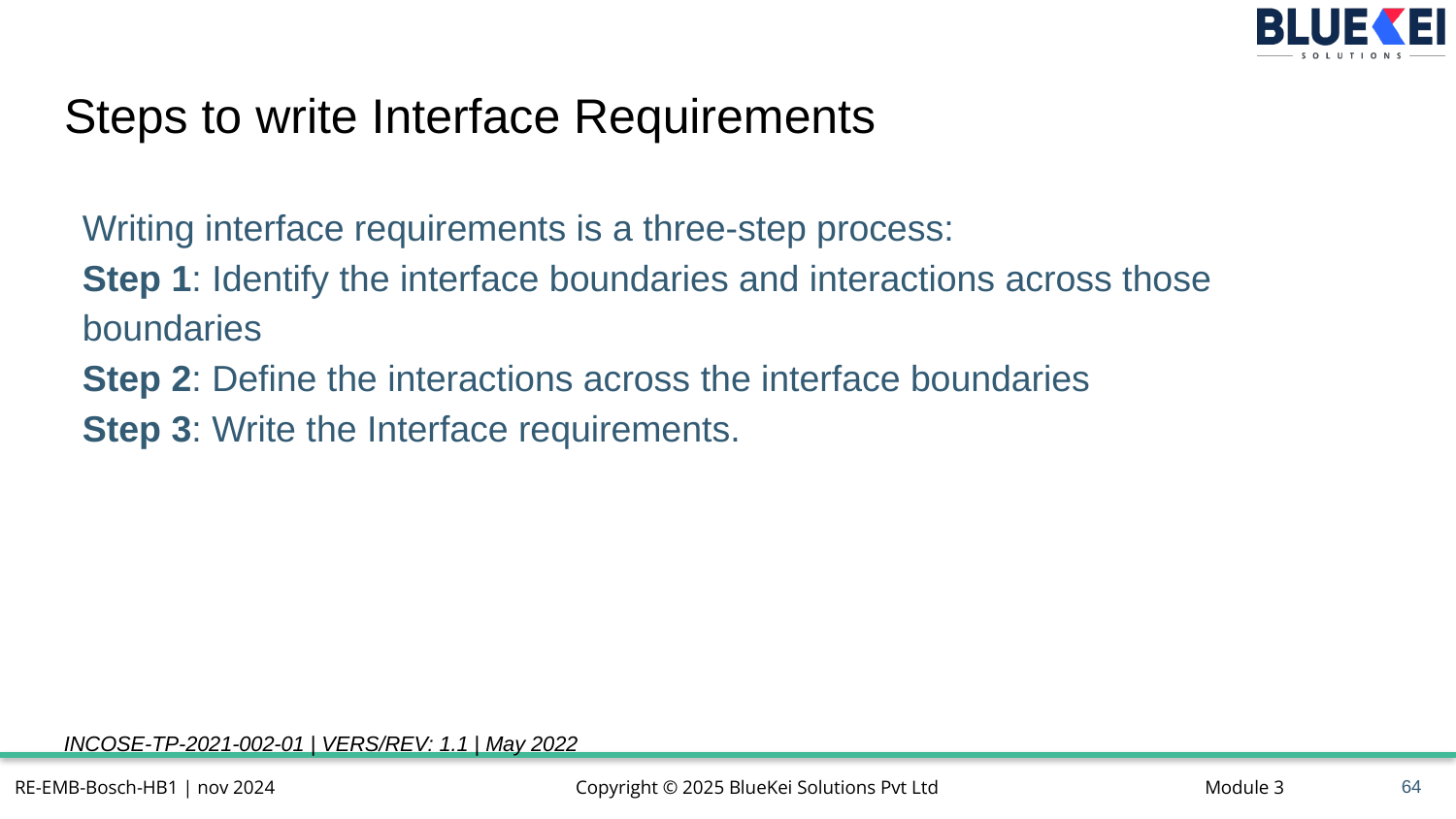

# Steps to write Interface Requirements
Writing interface requirements is a three-step process:
Step 1: Identify the interface boundaries and interactions across those boundaries
Step 2: Define the interactions across the interface boundaries
Step 3: Write the Interface requirements.
INCOSE-TP-2021-002-01 | VERS/REV: 1.1 | May 2022
64